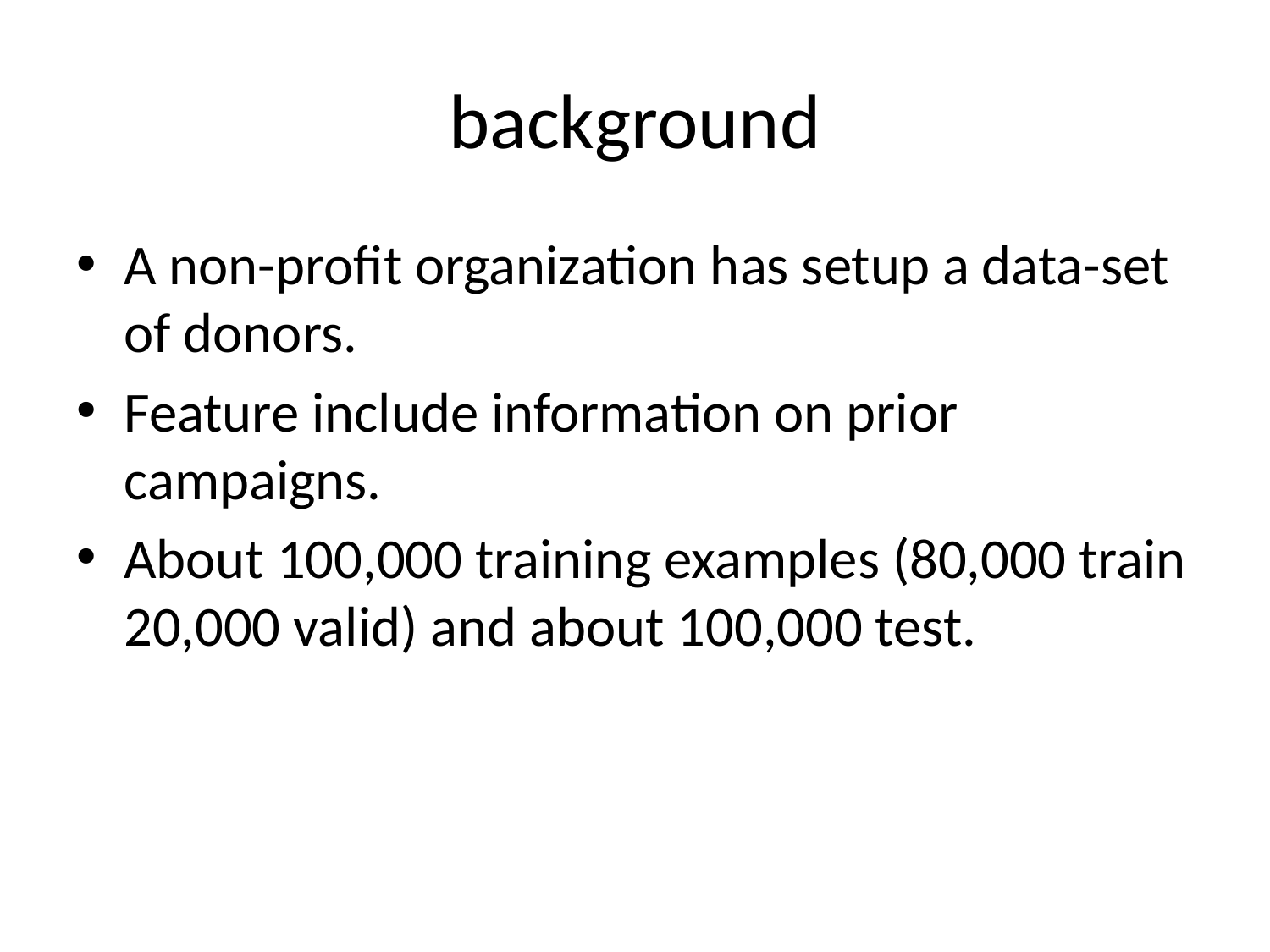

# background
A non-profit organization has setup a data-set of donors.
Feature include information on prior campaigns.
About 100,000 training examples (80,000 train 20,000 valid) and about 100,000 test.